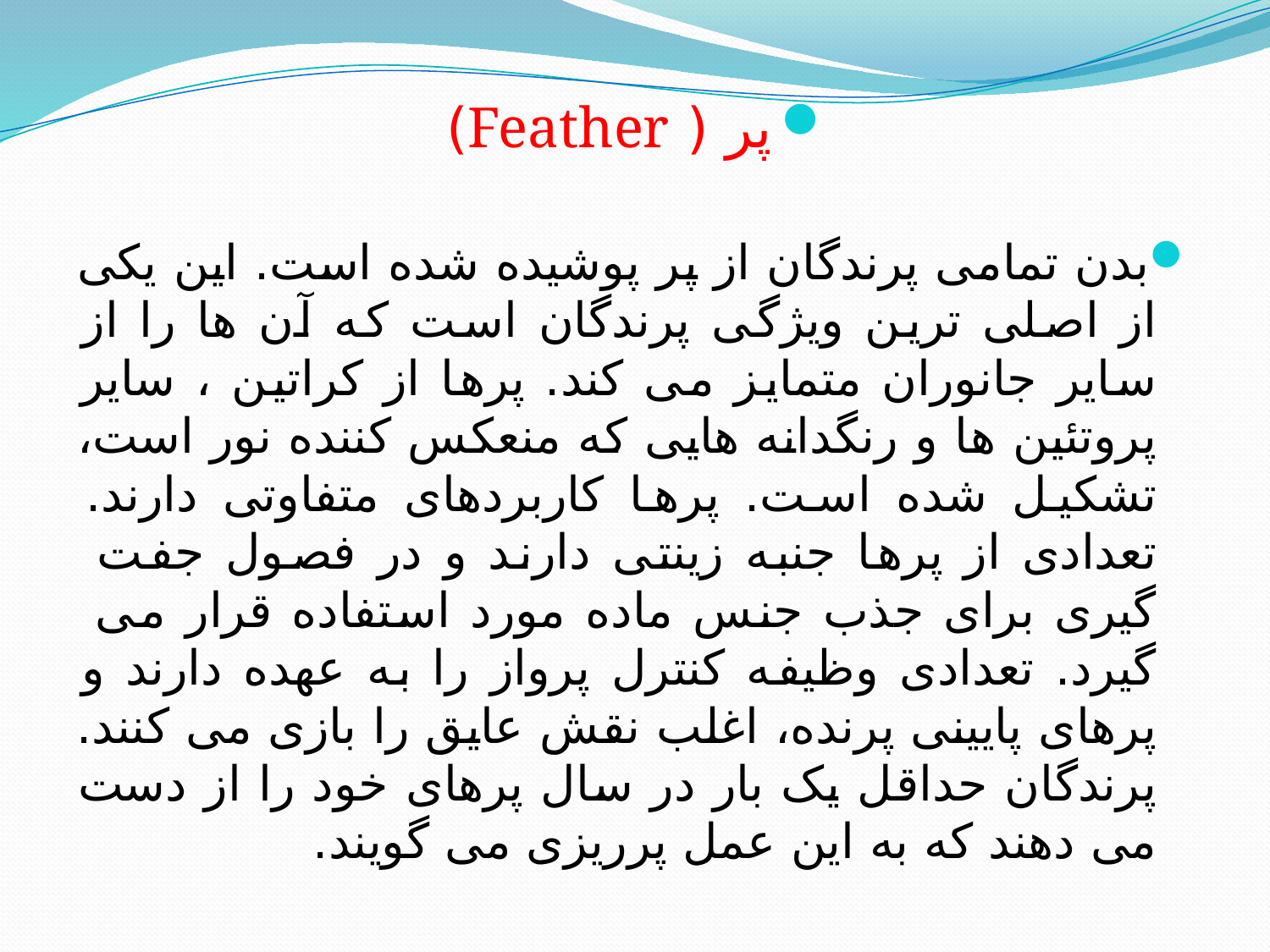

پر ( Feather)

بدن تمامی پرندگان از پر پوشیده شده است. این یکی از اصلی ترین ویژگی پرندگان است که آن ­ها را از سایر جانوران متمایز می­ کند. پرها از کراتین ، سایر پروتئین ­ها و رنگ­دانه­ هایی که منعکس کننده نور است، تشکیل شده است. پرها کاربردهای متفاوتی دارند. تعدادی از پرها جنبه زینتی دارند و در فصول جفت ­گیری برای جذب جنس ماده مورد استفاده قرار می ­گیرد. تعدادی وظیفه کنترل پرواز را به­ عهده دارند و پرهای پایینی پرنده، اغلب نقش عایق را بازی می ­کنند. پرندگان حداقل یک­ بار در سال پرهای خود را از دست می ­دهند که به این عمل پرریزی می­ گویند.